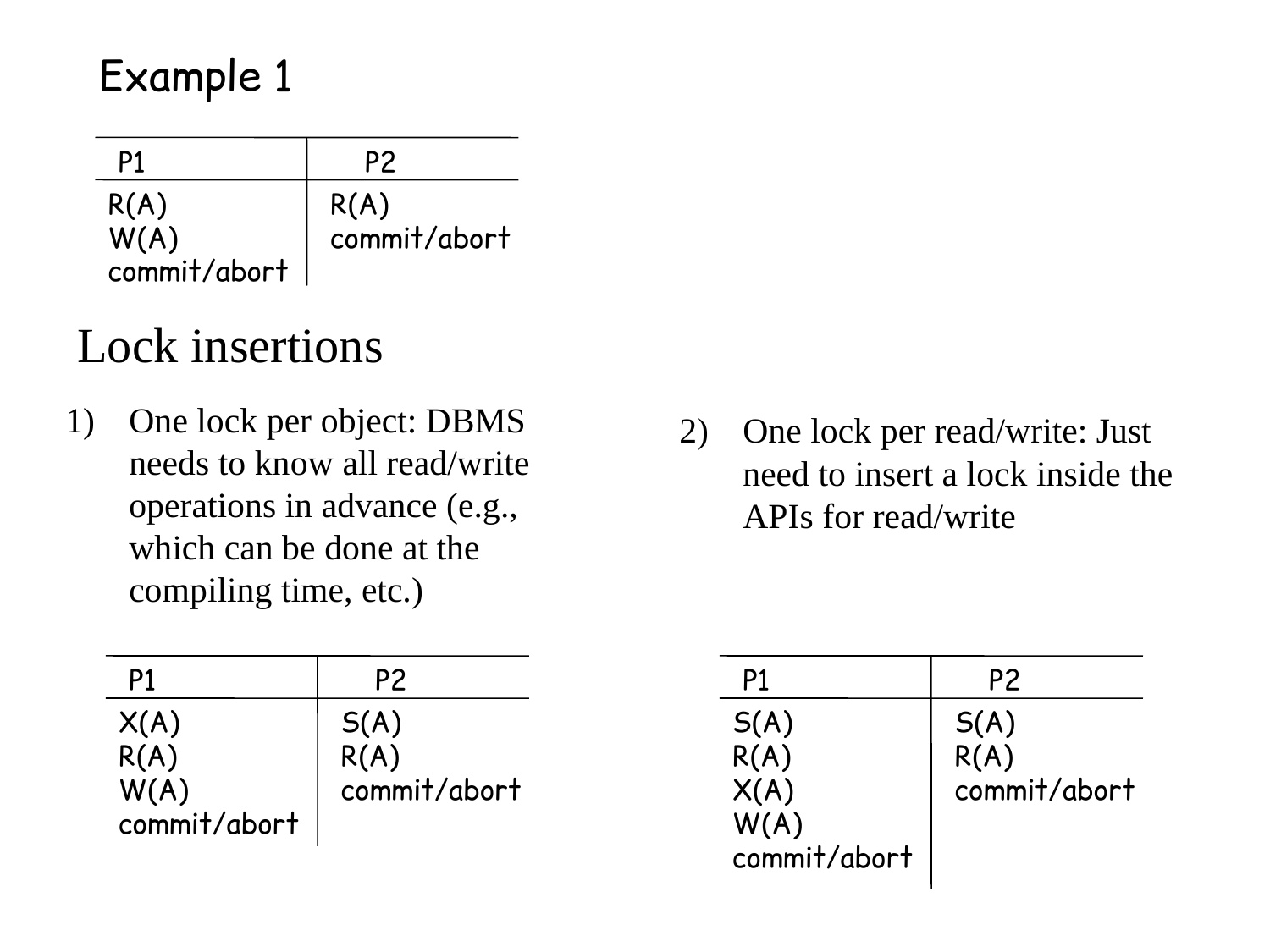

Example 1

P1                          P2

R(A)
W(A)
commit/abort
R(A)
commit/abort
Lock insertions
One lock per object: DBMS needs to know all read/write operations in advance (e.g., which can be done at the compiling time, etc.)
One lock per read/write: Just need to insert a lock inside the APIs for read/write

P1                          P2

P1                          P2

X(A)
R(A)
W(A)
commit/abort
S(A)
R(A)
commit/abort

S(A)
R(A)
X(A)
W(A)
commit/abort
S(A)
R(A)
commit/abort